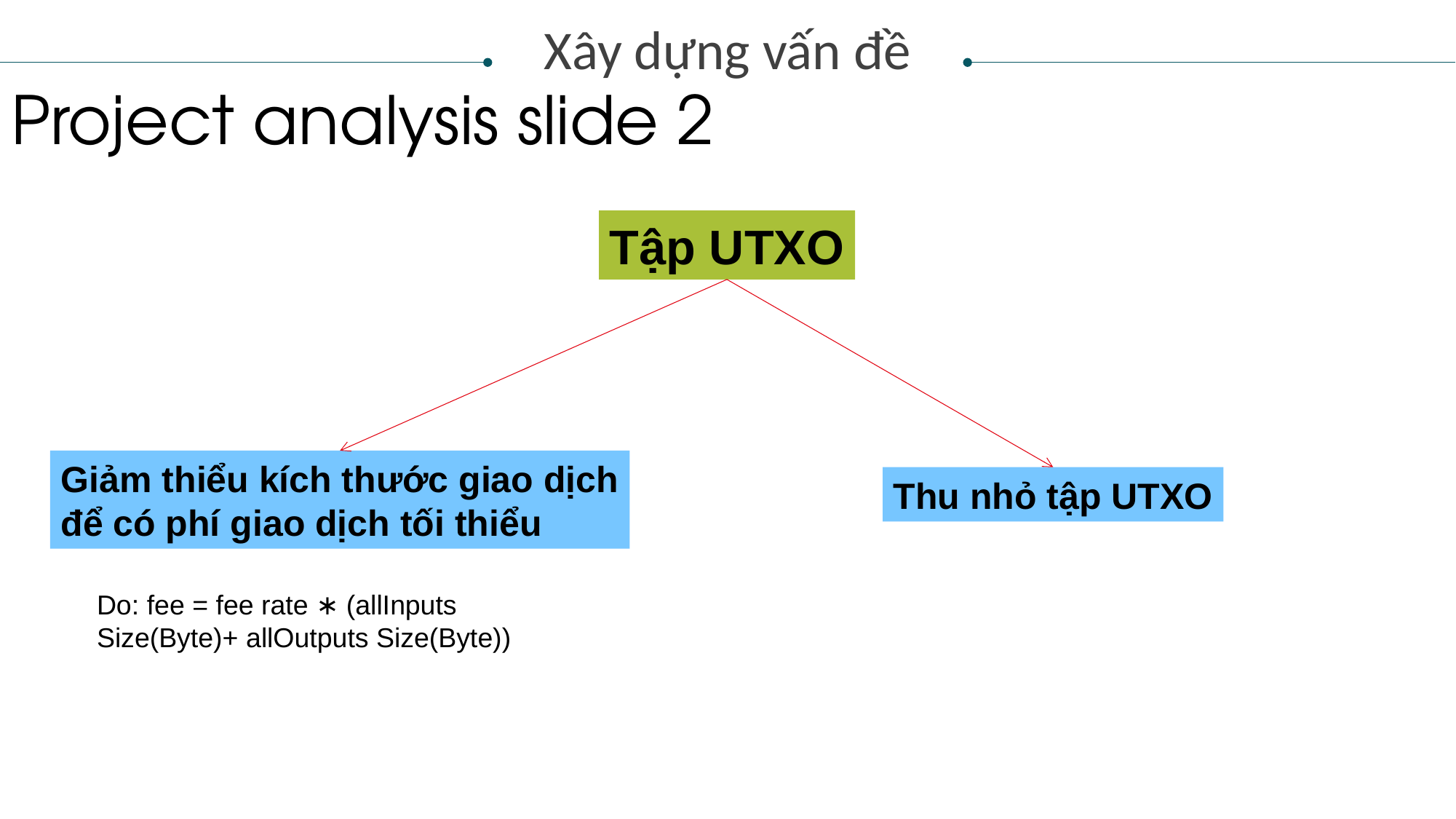

Xây dựng vấn đề
Project analysis slide 2
Tập UTXO
Giảm thiểu kích thước giao dịch
để có phí giao dịch tối thiểu
Thu nhỏ tập UTXO
Do: fee = fee rate ∗ (allInputs Size(Byte)+ allOutputs Size(Byte))